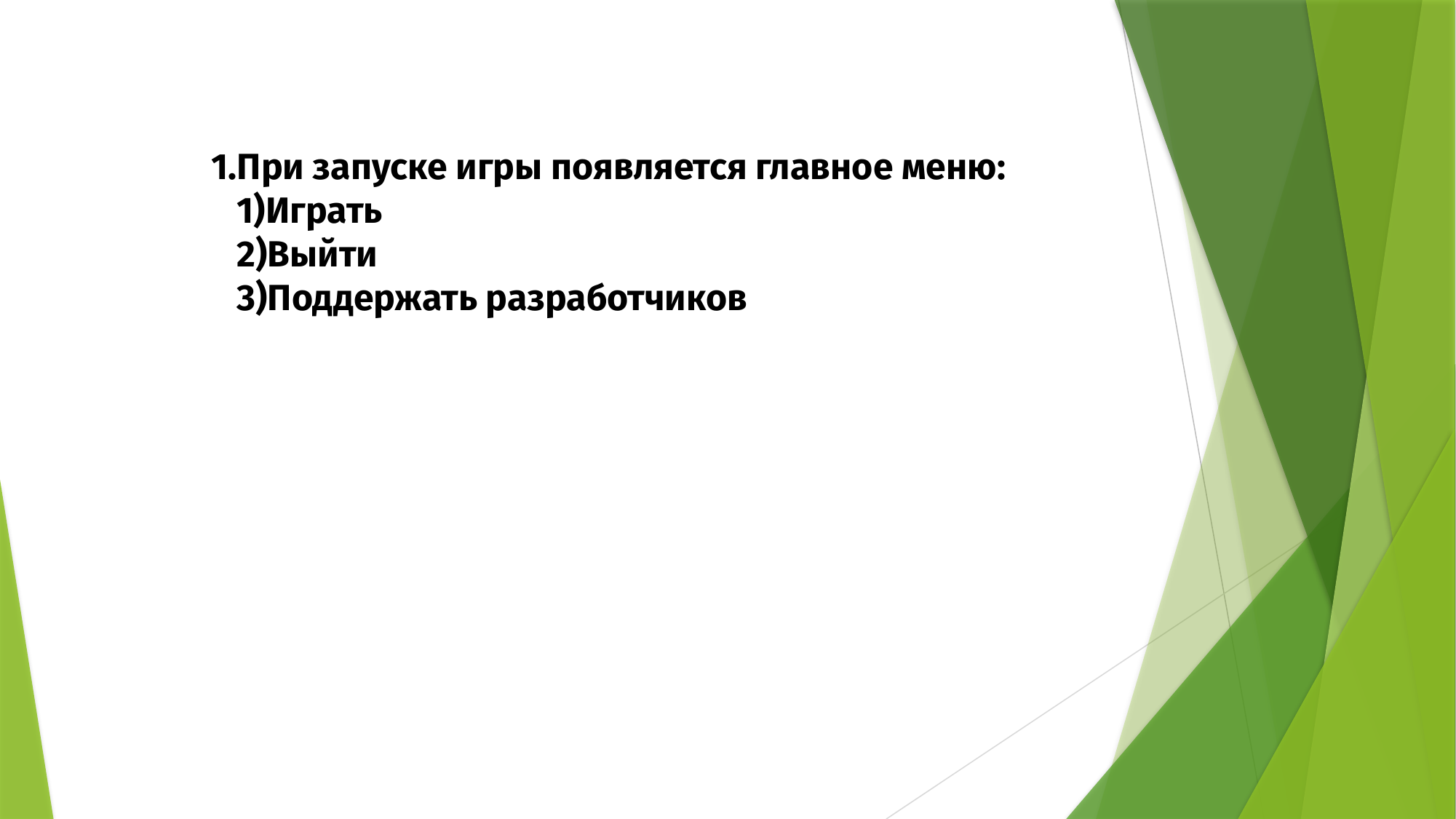

1.При запуске игры появляется главное меню:
   1)Играть
   2)Выйти
   3)Поддержать разработчиков